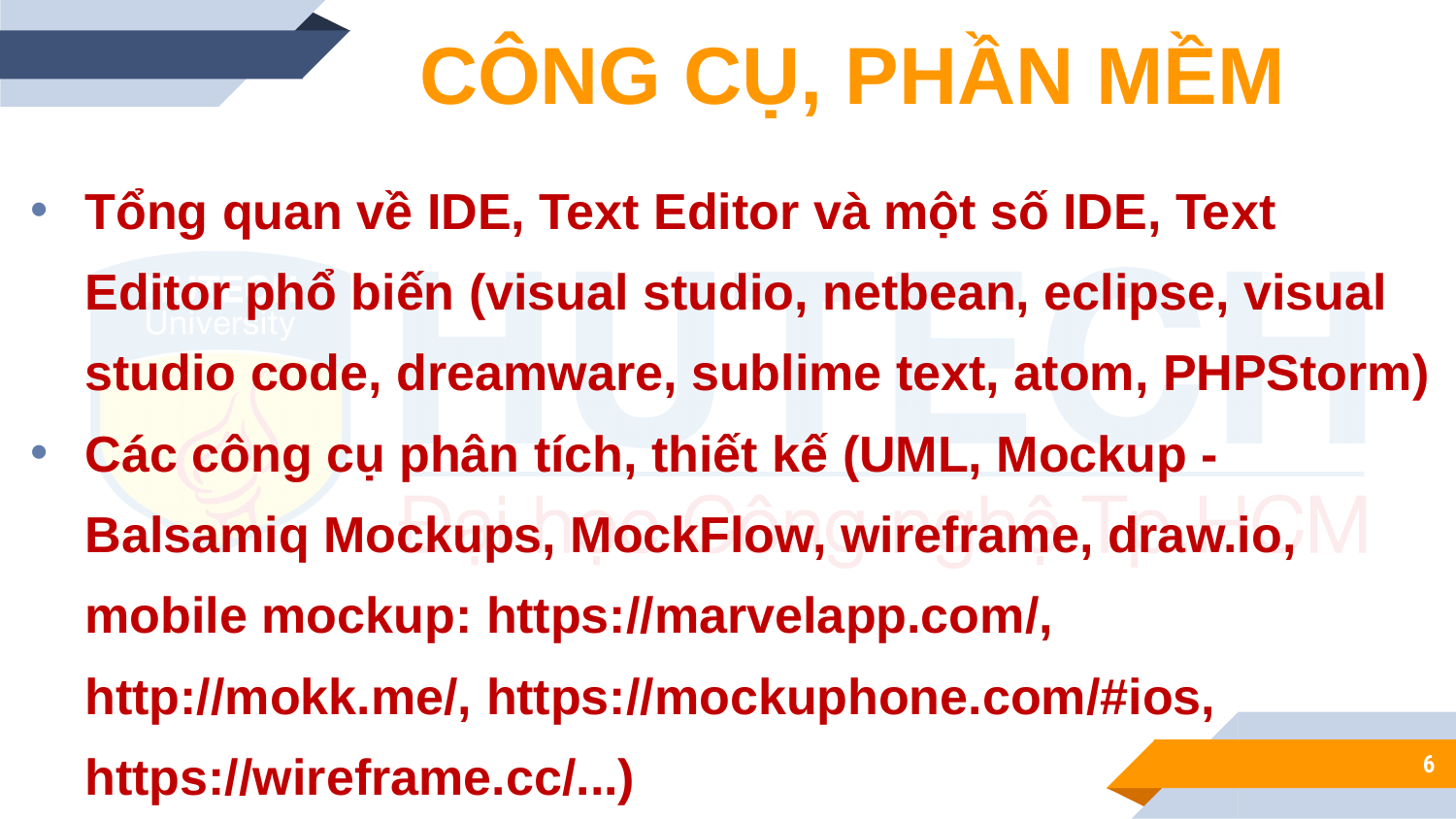

CÔNG CỤ, PHẦN MỀM
Tổng quan về IDE, Text Editor và một số IDE, Text Editor phổ biến (visual studio, netbean, eclipse, visual studio code, dreamware, sublime text, atom, PHPStorm)
Các công cụ phân tích, thiết kế (UML, Mockup - Balsamiq Mockups, MockFlow, wireframe, draw.io, mobile mockup: https://marvelapp.com/, http://mokk.me/, https://mockuphone.com/#ios, https://wireframe.cc/...)
6